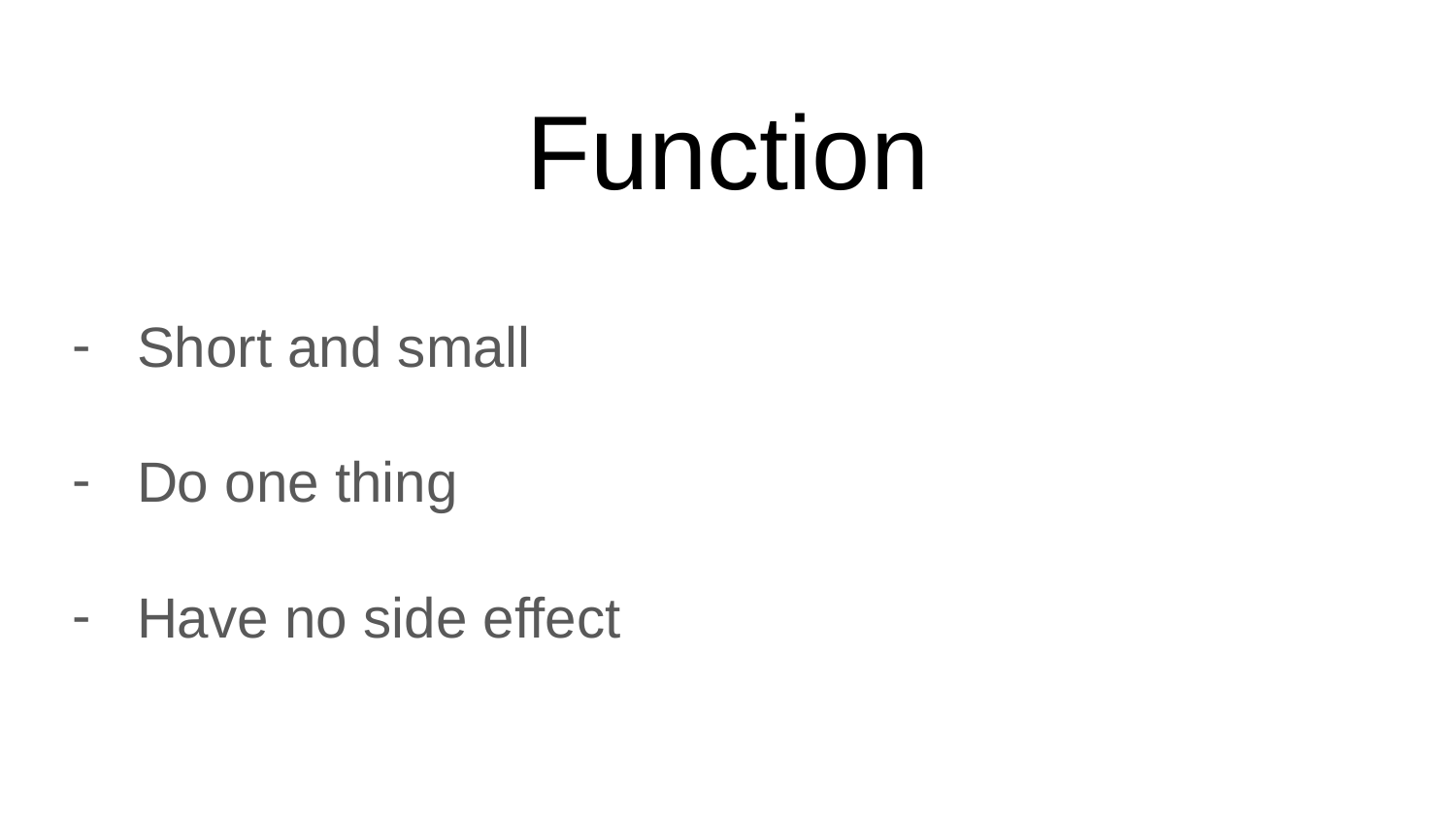

# Function
Short and small

Do one thing

Have no side effect